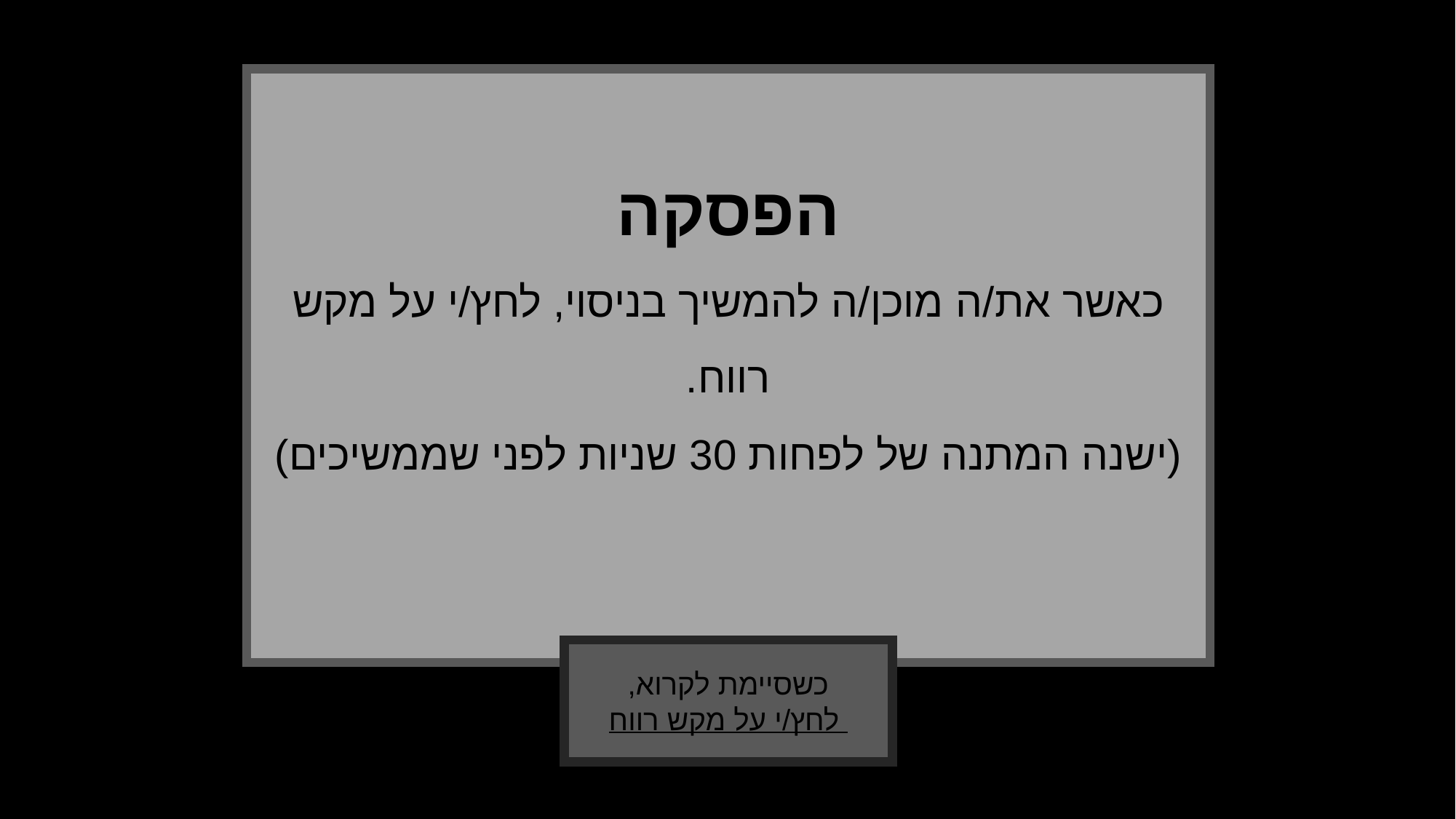

הפסקה
כאשר את/ה מוכן/ה להמשיך בניסוי, לחץ/י על מקש רווח.
(ישנה המתנה של לפחות 30 שניות לפני שממשיכים)

כשסיימת לקרוא,
 לחץ/י על מקש רווח